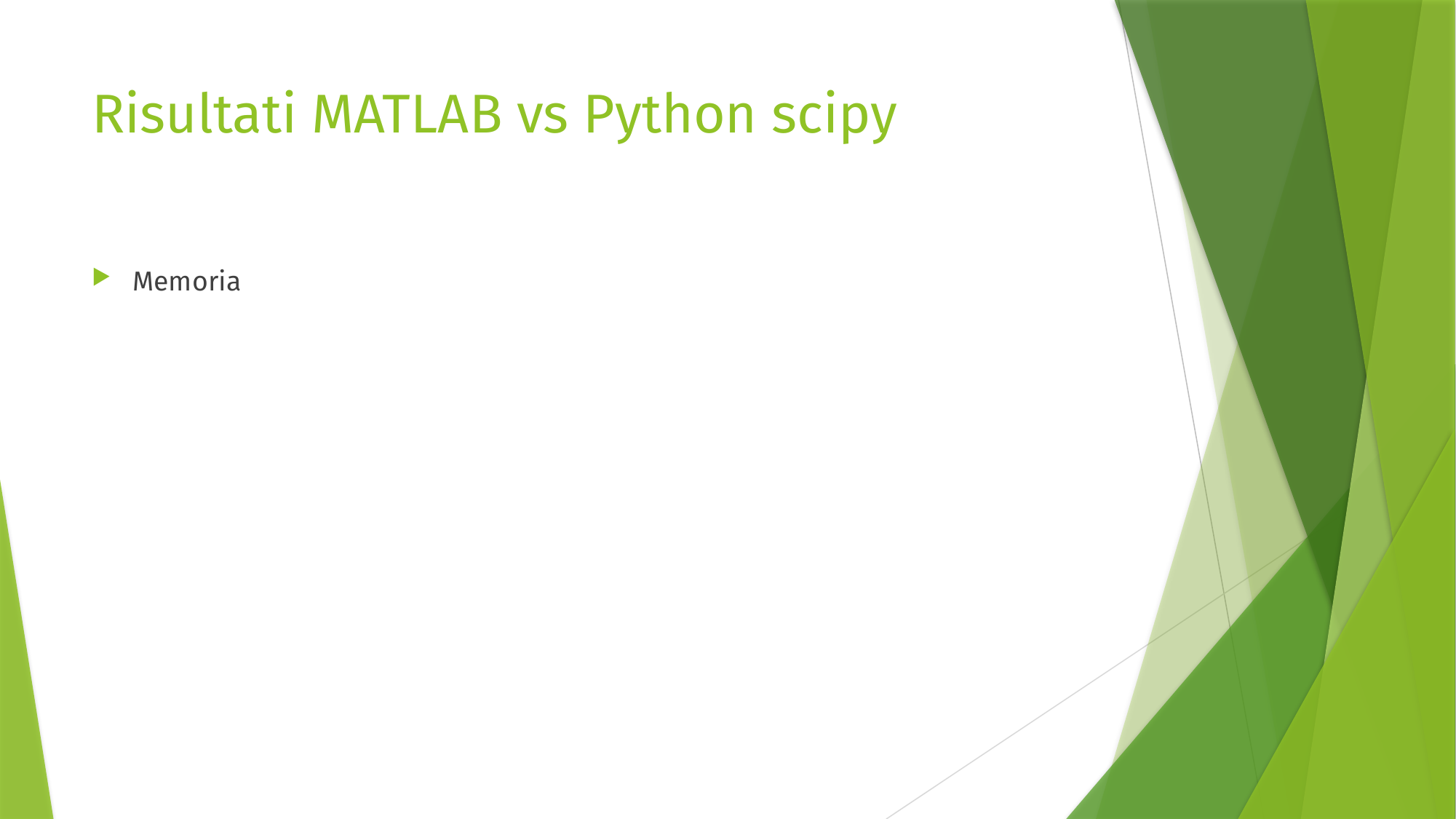

# Risultati MATLAB vs Python scipy
Memoria